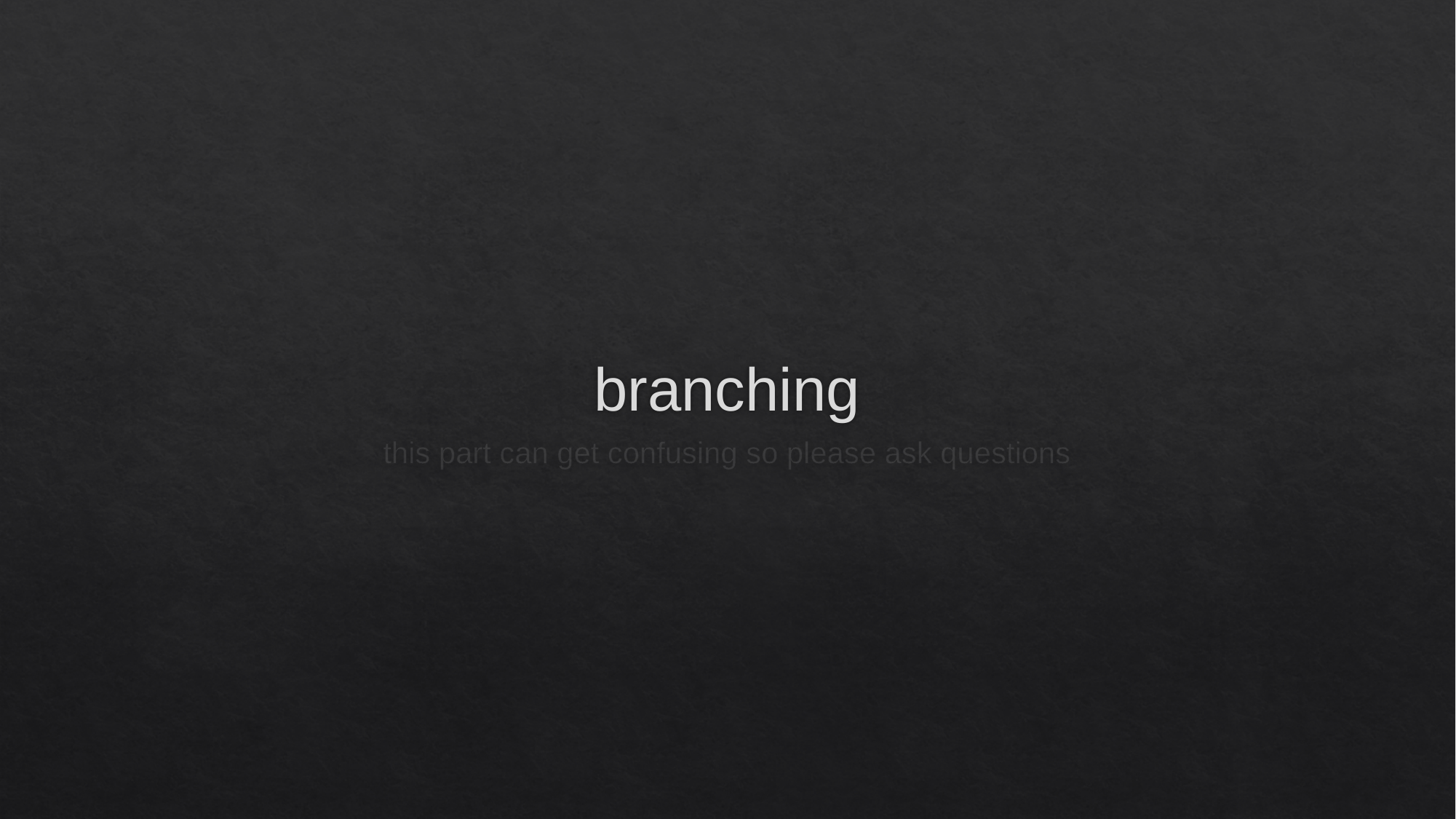

# branching
this part can get confusing so please ask questions